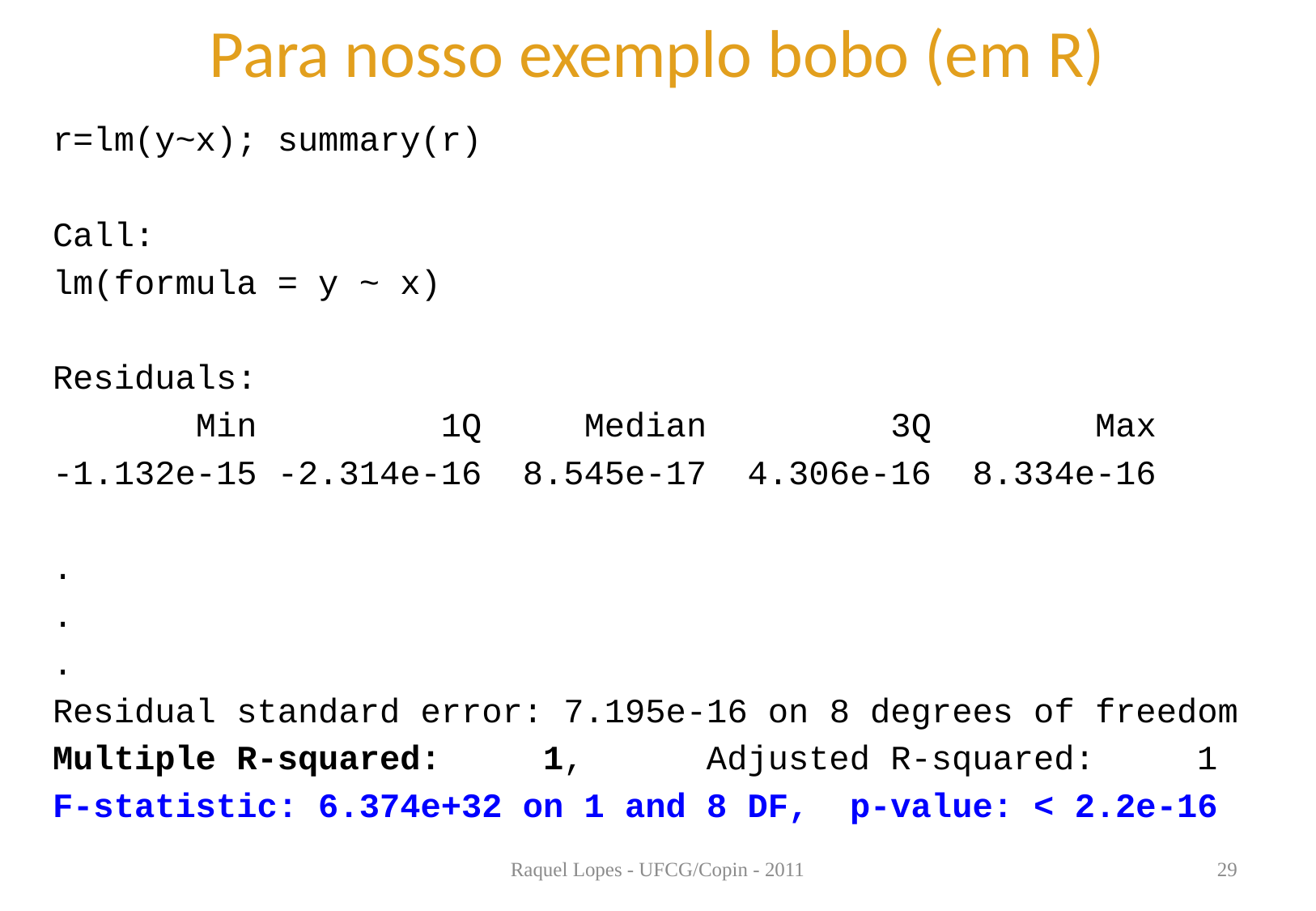

# Para nosso exemplo bobo (em R)
r=lm(y~x); summary(r)

Call:
lm(formula = y ~ x)

Residuals:
       Min         1Q     Median         3Q        Max
-1.132e-15 -2.314e-16  8.545e-17  4.306e-16  8.334e-16

.
.
.
Residual standard error: 7.195e-16 on 8 degrees of freedom
Multiple R-squared:     1,      Adjusted R-squared:     1
F-statistic: 6.374e+32 on 1 and 8 DF,  p-value: < 2.2e-16
Raquel Lopes - UFCG/Copin - 2011
29